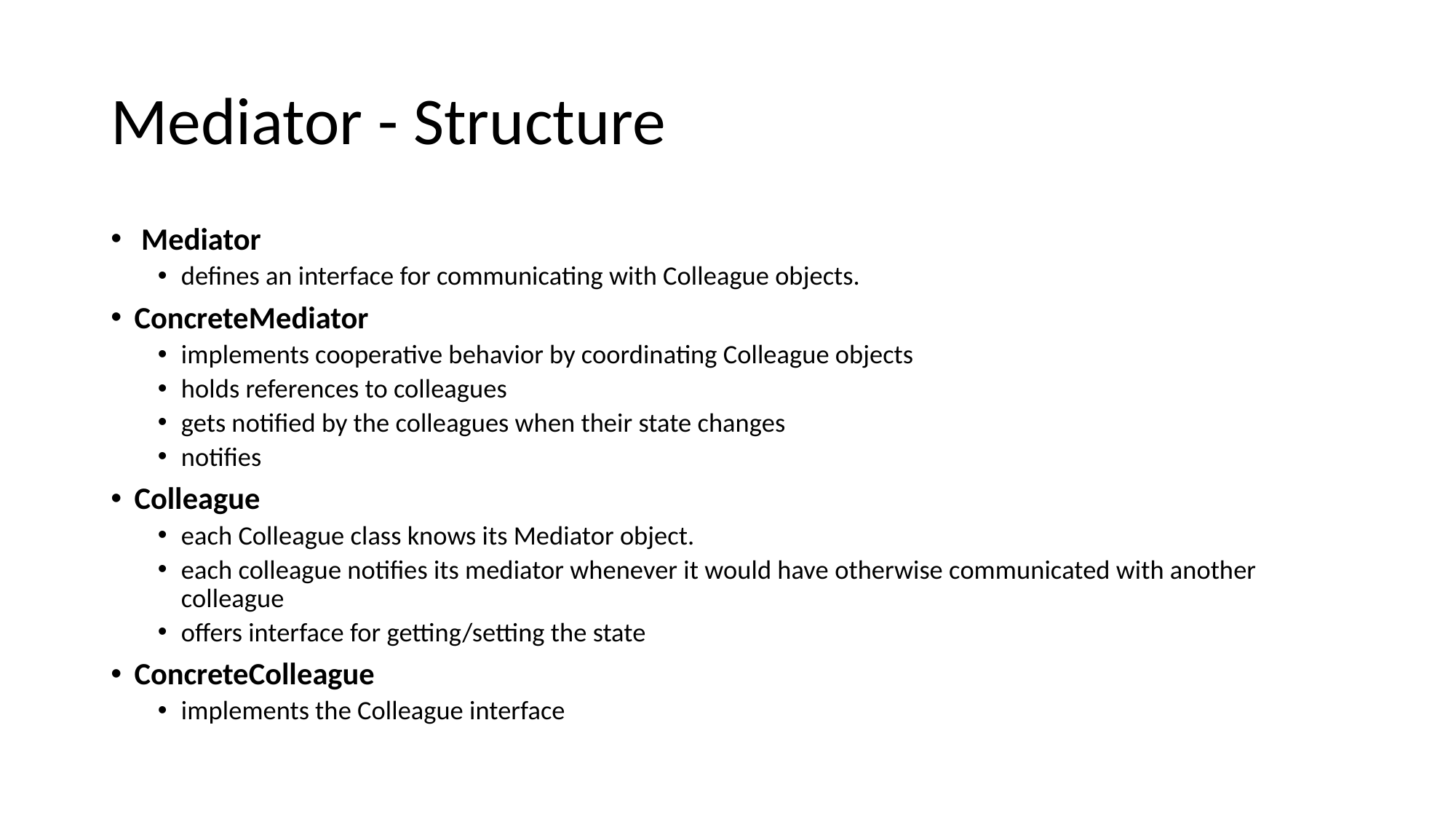

# Mediator - Structure
 Mediator
defines an interface for communicating with Colleague objects.
ConcreteMediator
implements cooperative behavior by coordinating Colleague objects
holds references to colleagues
gets notified by the colleagues when their state changes
notifies
Colleague
each Colleague class knows its Mediator object.
each colleague notifies its mediator whenever it would have otherwise communicated with another colleague
offers interface for getting/setting the state
ConcreteColleague
implements the Colleague interface